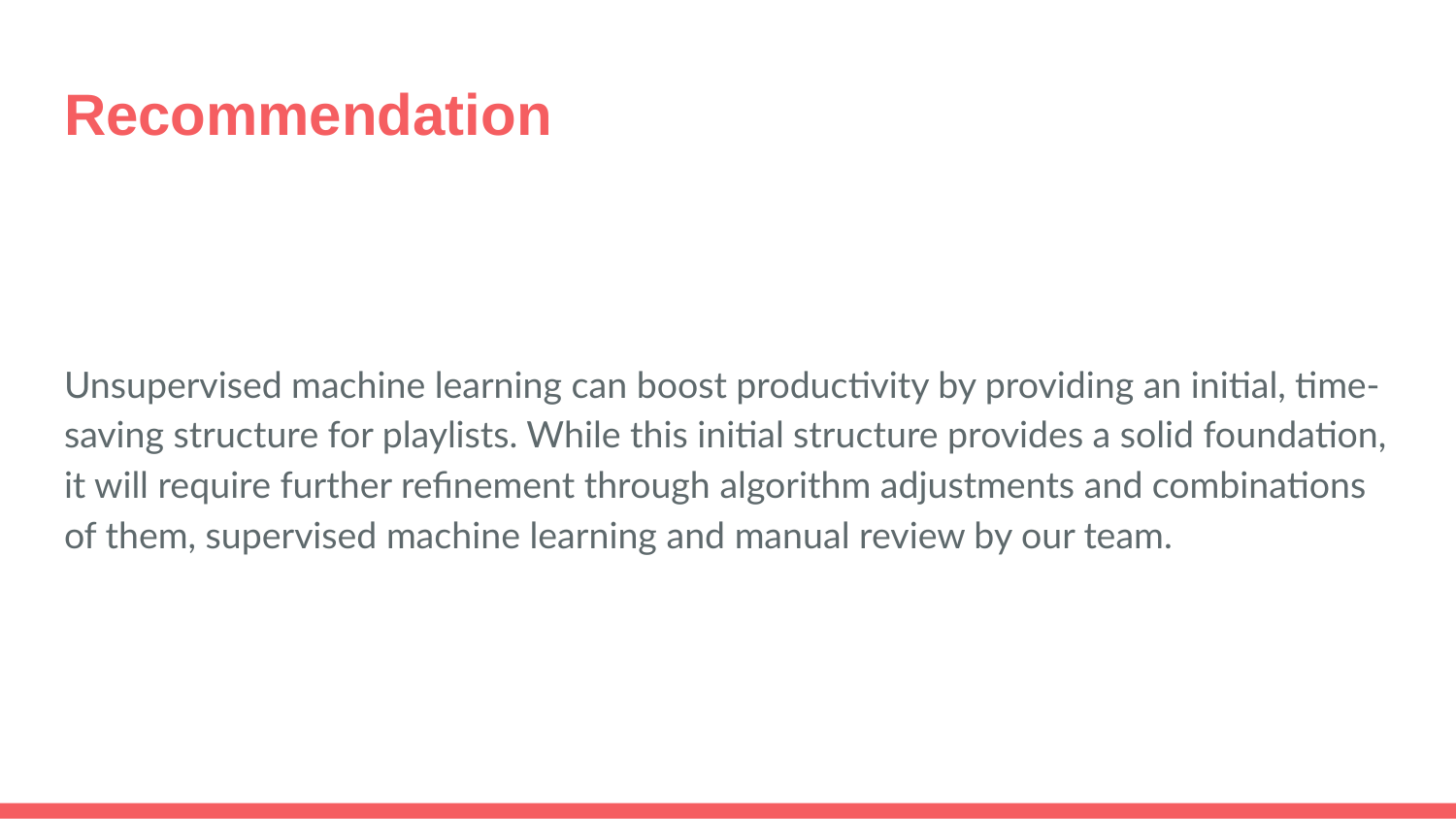

# Recommendation
Unsupervised machine learning can boost productivity by providing an initial, time-saving structure for playlists. While this initial structure provides a solid foundation, it will require further refinement through algorithm adjustments and combinations of them, supervised machine learning and manual review by our team.